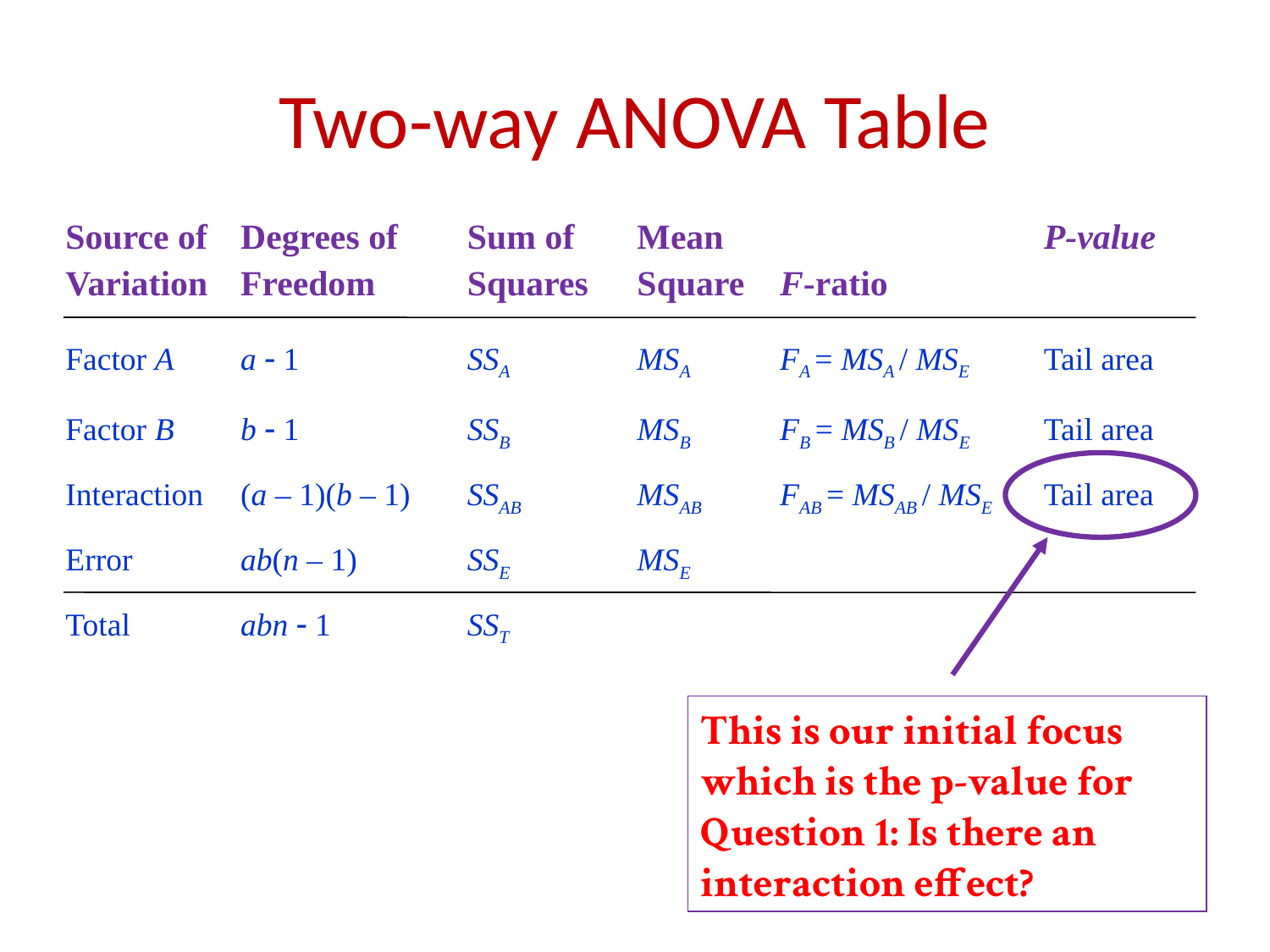

# Two-way ANOVA Table
| Source of Variation | Degrees of Freedom | Sum of Squares | Mean Square | F-ratio | P-value |
| --- | --- | --- | --- | --- | --- |
| Factor A | a − 1 | SSA | MSA | FA = MSA / MSE | Tail area |
| Factor B | b − 1 | SSB | MSB | FB = MSB / MSE | Tail area |
| Interaction | (a – 1)(b – 1) | SSAB | MSAB | FAB = MSAB / MSE | Tail area |
| Error | ab(n – 1) | SSE | MSE |  |  |
| Total | abn − 1 | SST |  |  |  |

This is our initial focus which is the p-value for Question 1: Is there an interaction effect?